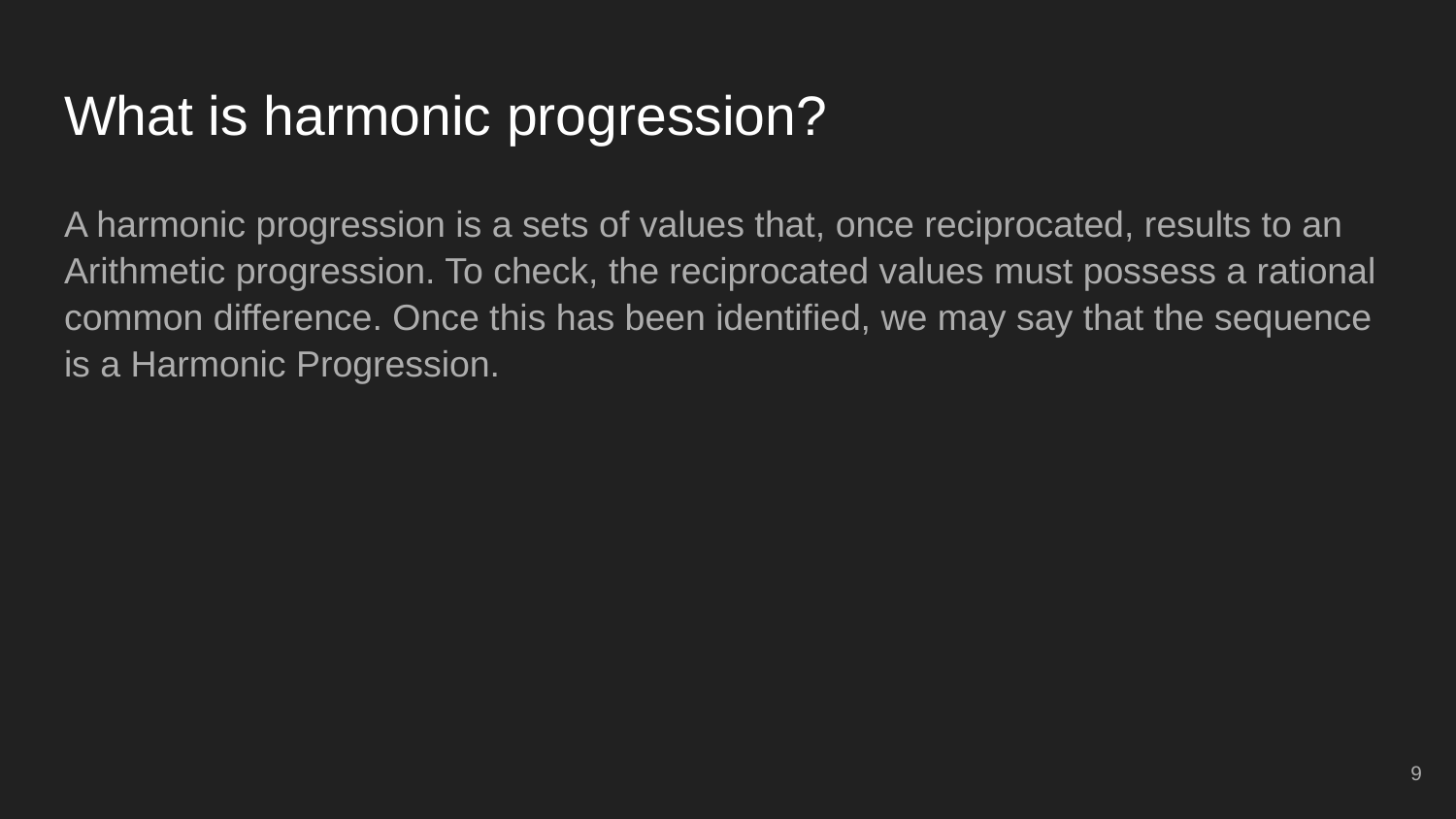

# What is harmonic progression?
A harmonic progression is a sets of values that, once reciprocated, results to an Arithmetic progression. To check, the reciprocated values must possess a rational common difference. Once this has been identified, we may say that the sequence is a Harmonic Progression.
9